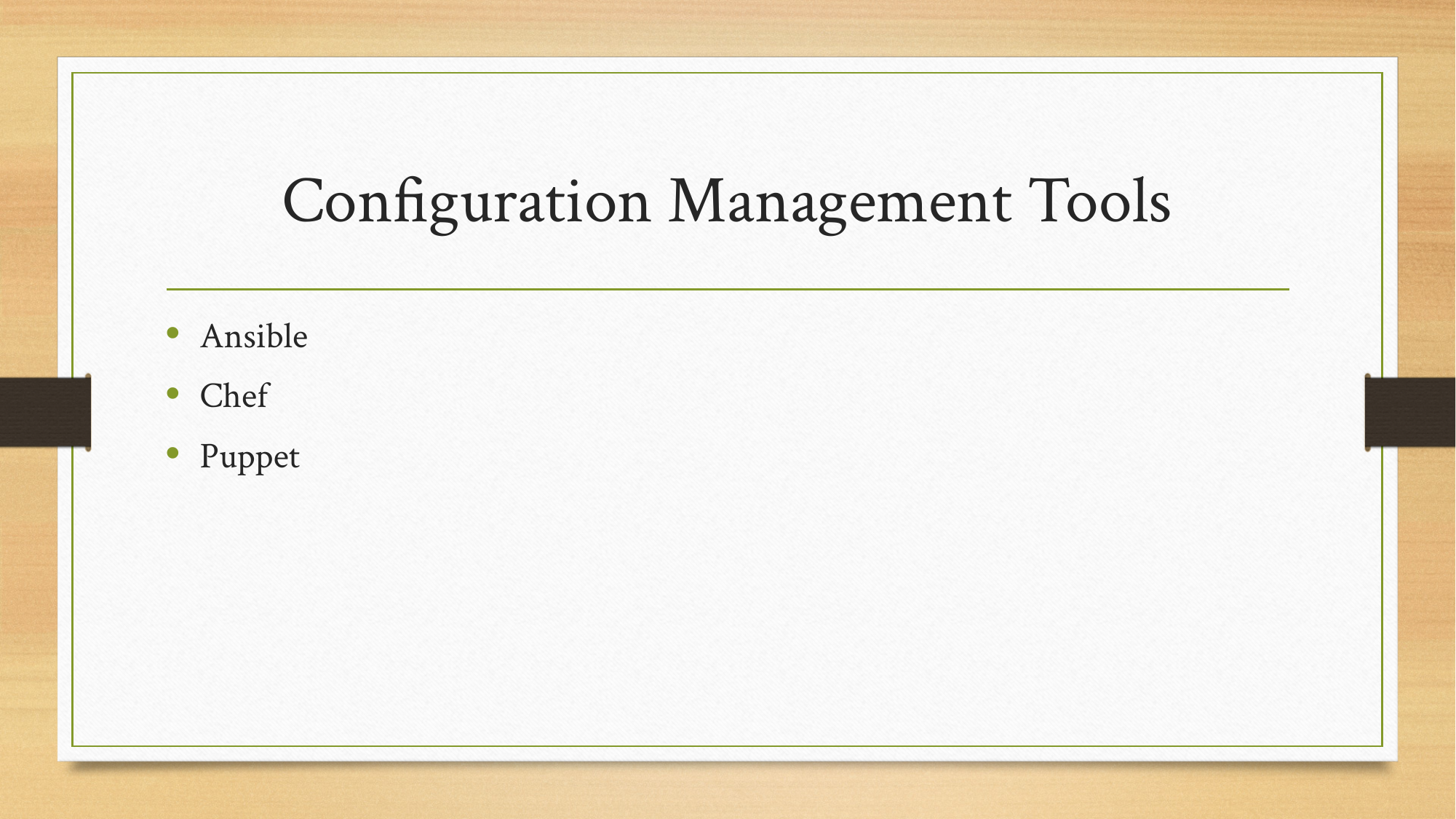

# Configuration Management Tools
Ansible
Chef
Puppet